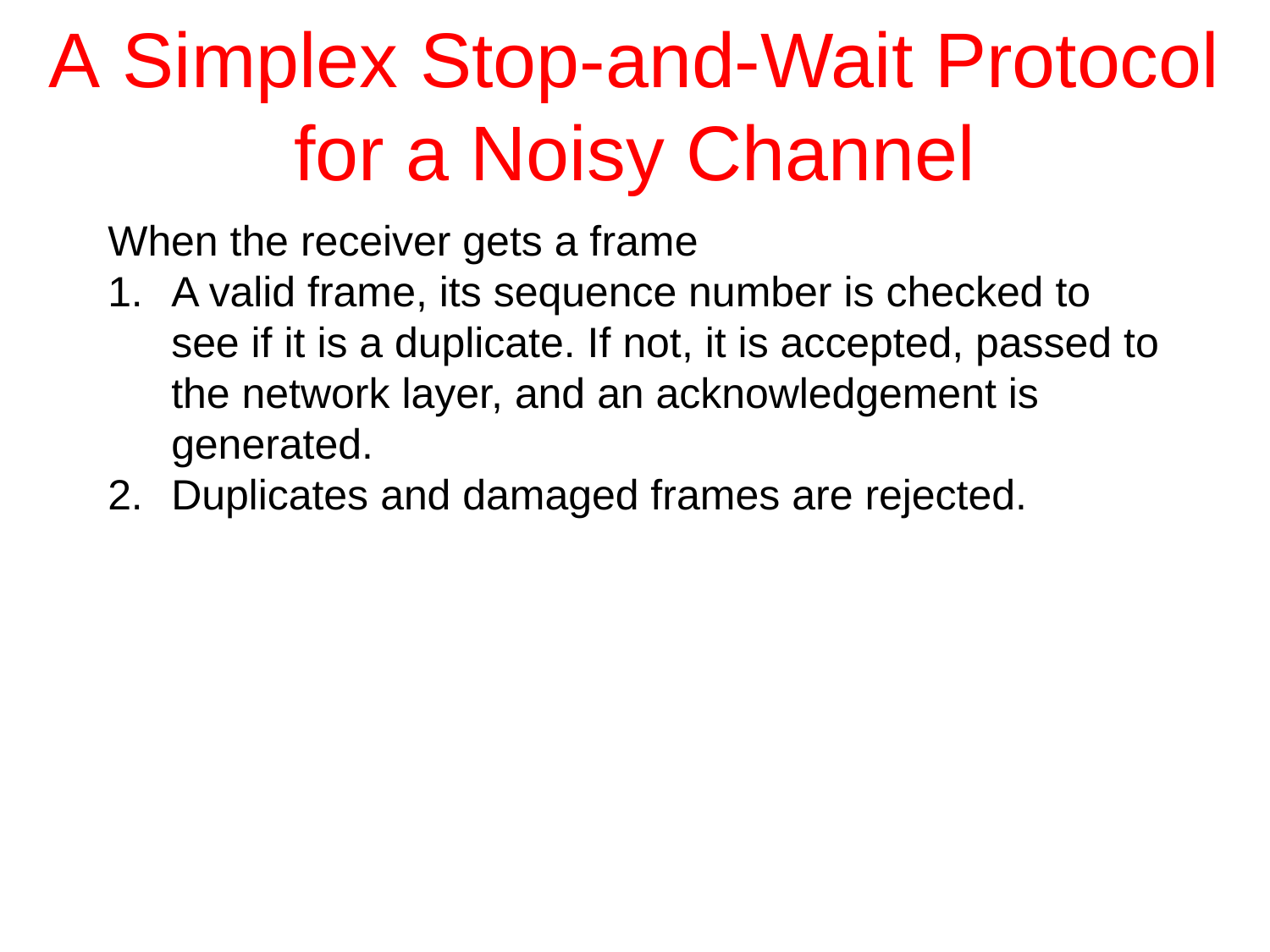

# A Simplex Stop-and-Wait Protocol for a Noisy Channel
When the receiver gets a frame
A valid frame, its sequence number is checked to see if it is a duplicate. If not, it is accepted, passed to the network layer, and an acknowledgement is generated.
Duplicates and damaged frames are rejected.